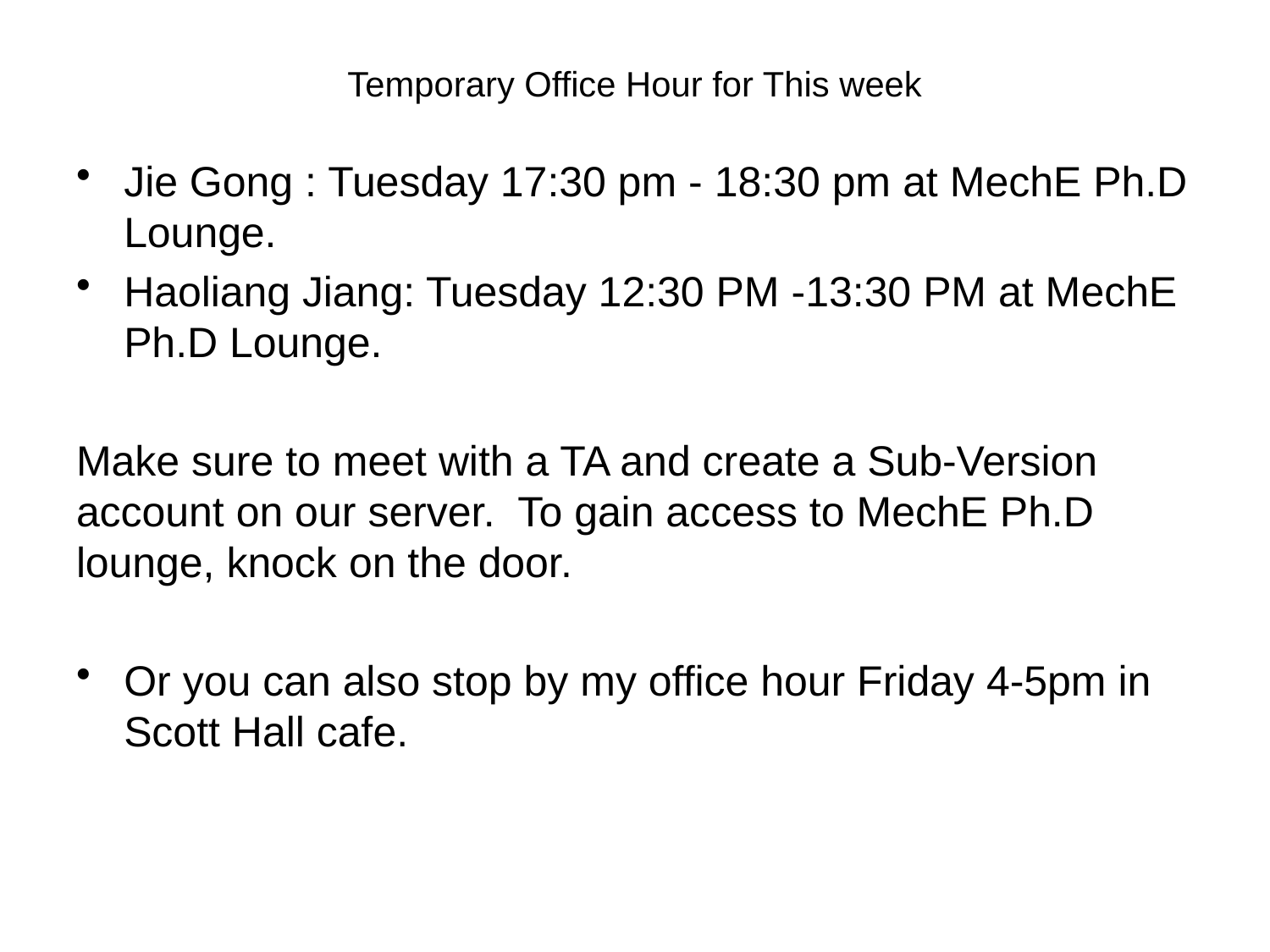

# Temporary Office Hour for This week
Jie Gong : Tuesday 17:30 pm - 18:30 pm at MechE Ph.D Lounge.
Haoliang Jiang: Tuesday 12:30 PM -13:30 PM at MechE Ph.D Lounge.

Make sure to meet with a TA and create a Sub-Version account on our server.  To gain access to MechE Ph.D lounge, knock on the door.

Or you can also stop by my office hour Friday 4-5pm in Scott Hall cafe.